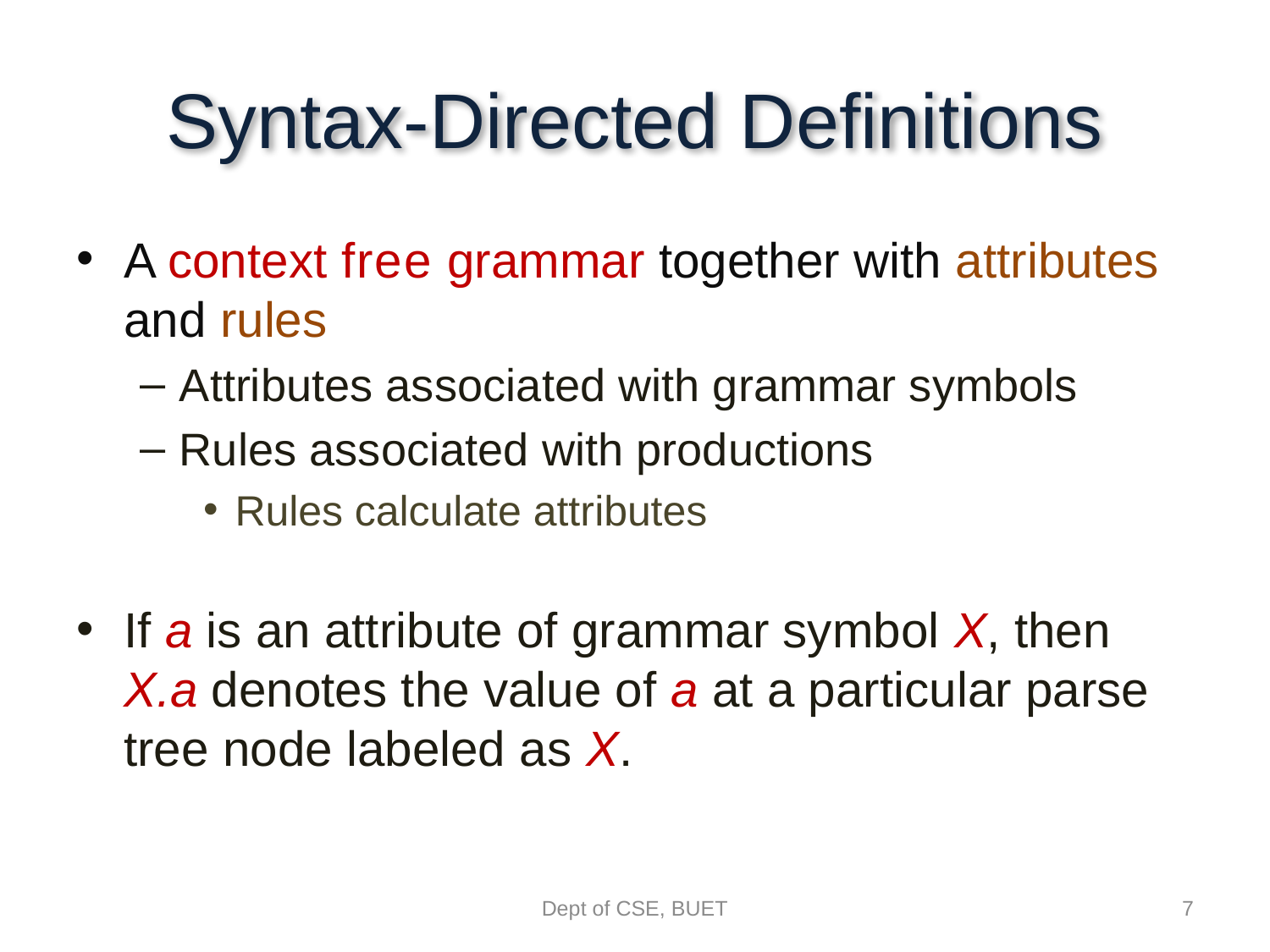

# Syntax-Directed Definitions
A context free grammar together with attributes and rules
Attributes associated with grammar symbols
Rules associated with productions
Rules calculate attributes

If a is an attribute of grammar symbol X, then X.a denotes the value of a at a particular parse tree node labeled as X.
Dept of CSE, BUET
7